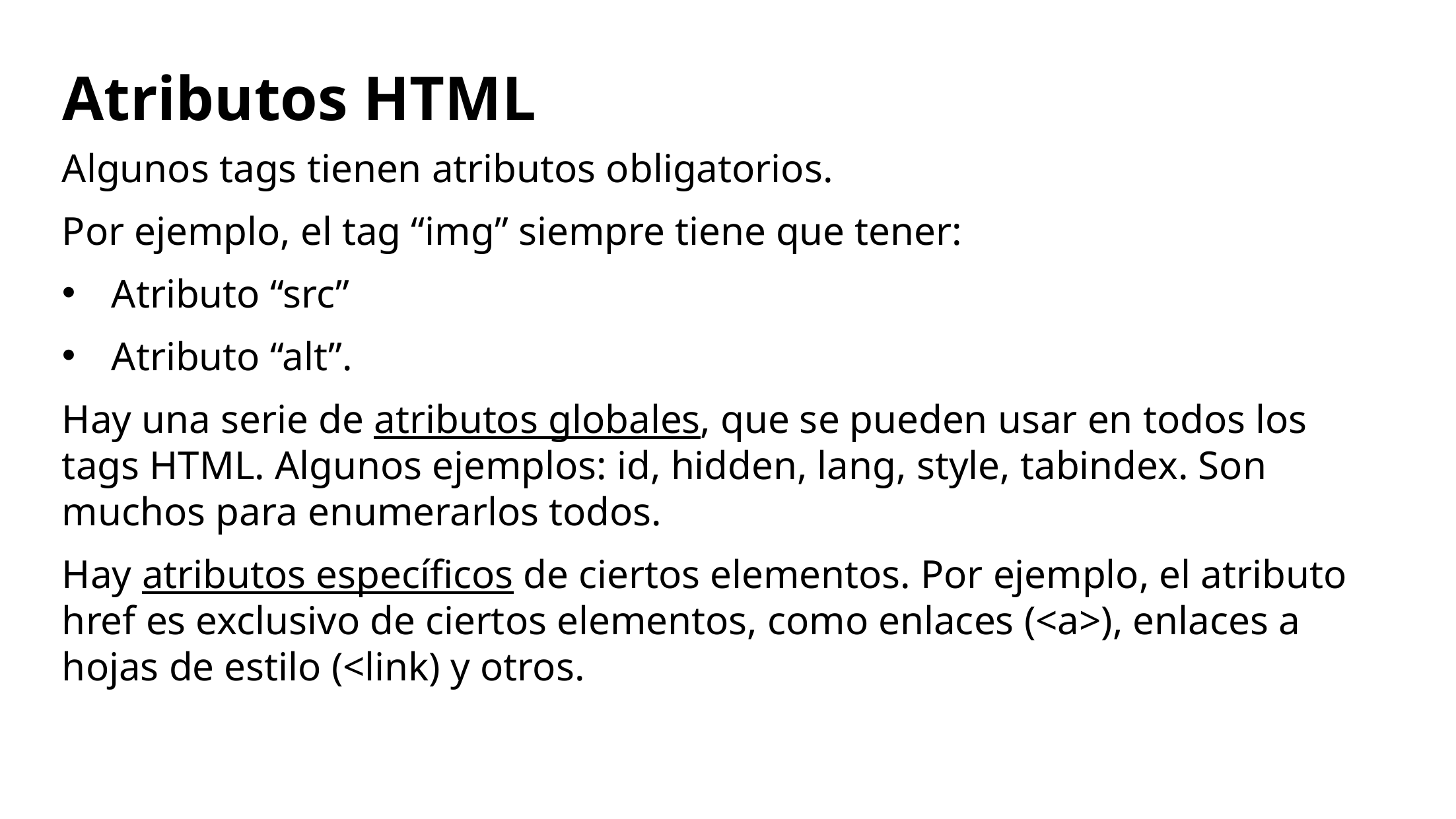

Atributos HTML
Algunos tags tienen atributos obligatorios.
Por ejemplo, el tag “img” siempre tiene que tener:
Atributo “src”
Atributo “alt”.
Hay una serie de atributos globales, que se pueden usar en todos los tags HTML. Algunos ejemplos: id, hidden, lang, style, tabindex. Son muchos para enumerarlos todos.
Hay atributos específicos de ciertos elementos. Por ejemplo, el atributo href es exclusivo de ciertos elementos, como enlaces (<a>), enlaces a hojas de estilo (<link) y otros.